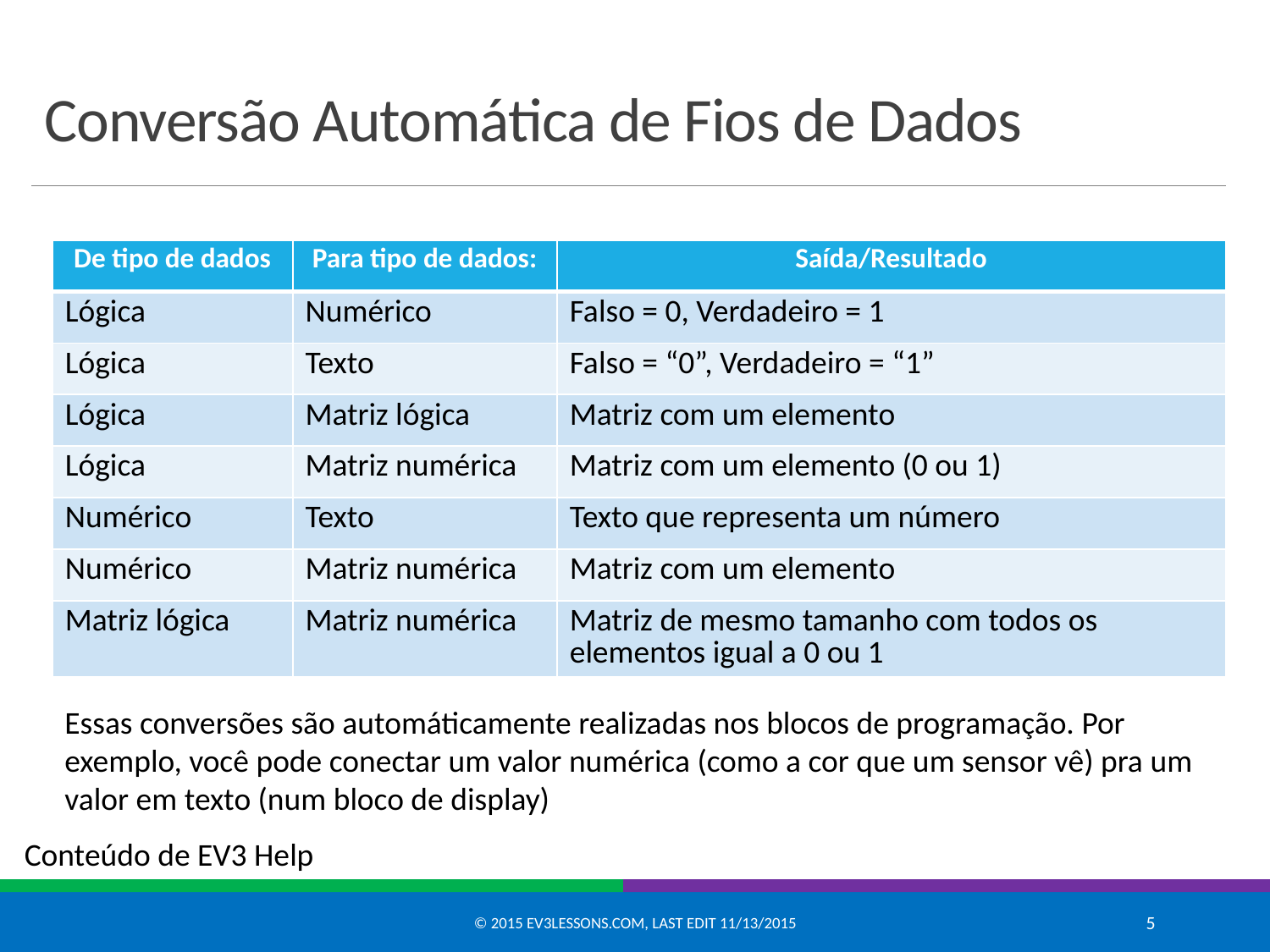

# Conversão Automática de Fios de Dados
| De tipo de dados | Para tipo de dados: | Saída/Resultado |
| --- | --- | --- |
| Lógica | Numérico | Falso = 0, Verdadeiro = 1 |
| Lógica | Texto | Falso = “0”, Verdadeiro = “1” |
| Lógica | Matriz lógica | Matriz com um elemento |
| Lógica | Matriz numérica | Matriz com um elemento (0 ou 1) |
| Numérico | Texto | Texto que representa um número |
| Numérico | Matriz numérica | Matriz com um elemento |
| Matriz lógica | Matriz numérica | Matriz de mesmo tamanho com todos os elementos igual a 0 ou 1 |
Essas conversões são automáticamente realizadas nos blocos de programação. Por exemplo, você pode conectar um valor numérica (como a cor que um sensor vê) pra um valor em texto (num bloco de display)
Conteúdo de EV3 Help
© 2015 EV3Lessons.com, Last edit 11/13/2015
5